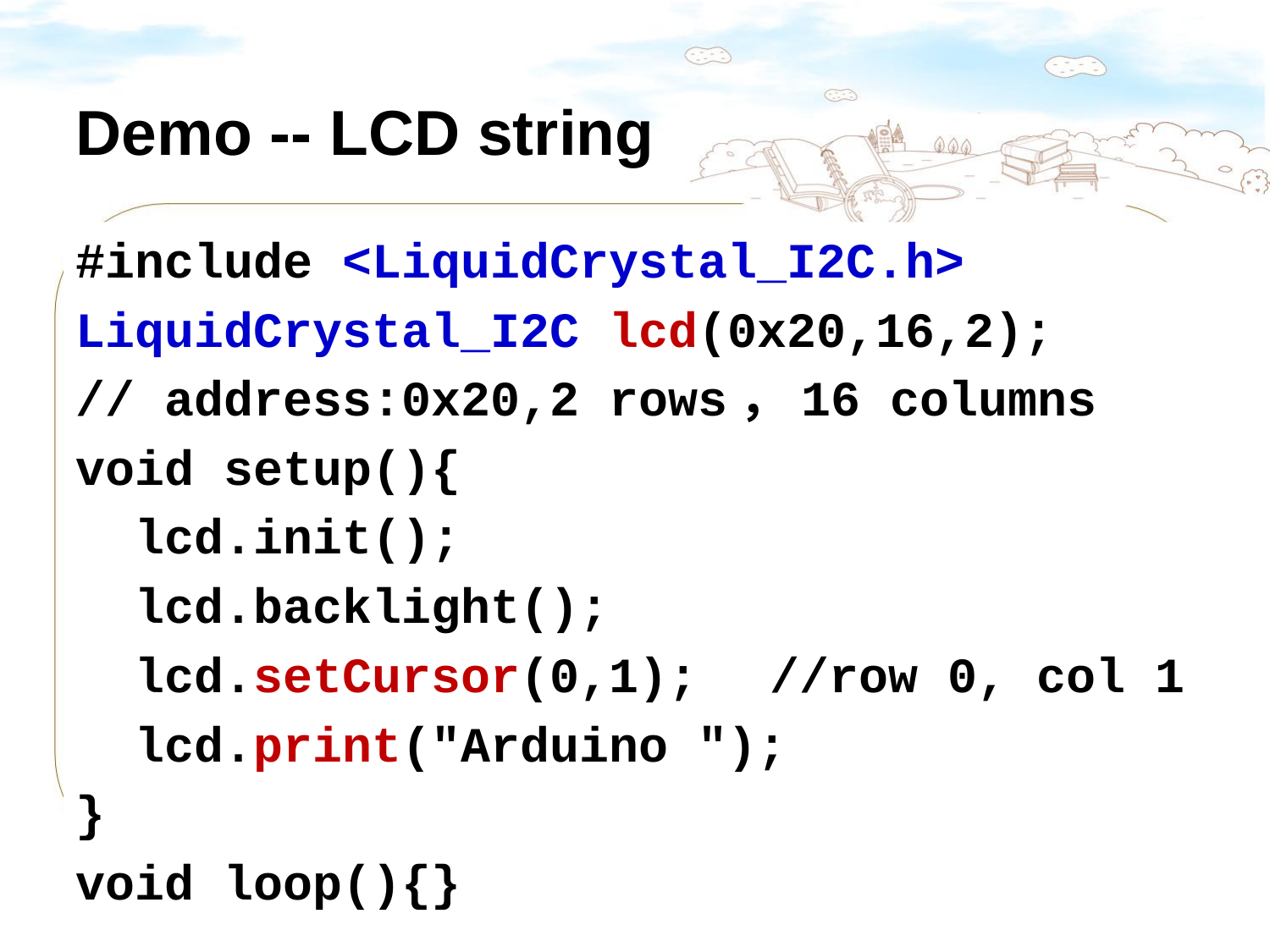

# Demo -- LCD string
#include <LiquidCrystal_I2C.h>
LiquidCrystal_I2C lcd(0x20,16,2);
// address:0x20,2 rows，16 columns
void setup(){
  lcd.init();
  lcd.backlight();
  lcd.setCursor(0,1);	  //row 0, col 1
  lcd.print("Arduino ");
}
void loop(){}